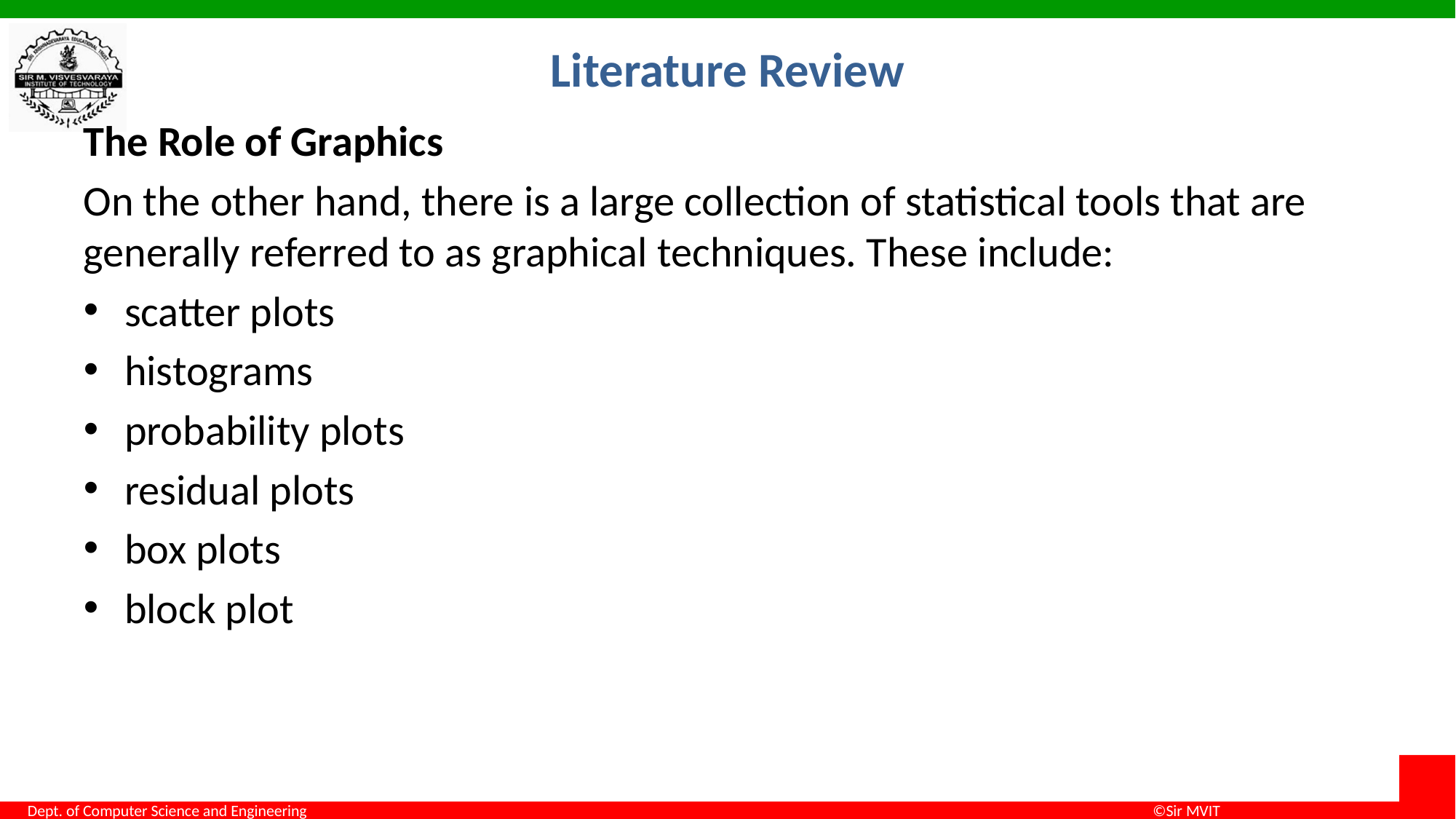

# Literature Review
The Role of Graphics
On the other hand, there is a large collection of statistical tools that are generally referred to as graphical techniques. These include:
scatter plots
histograms
probability plots
residual plots
box plots
block plot